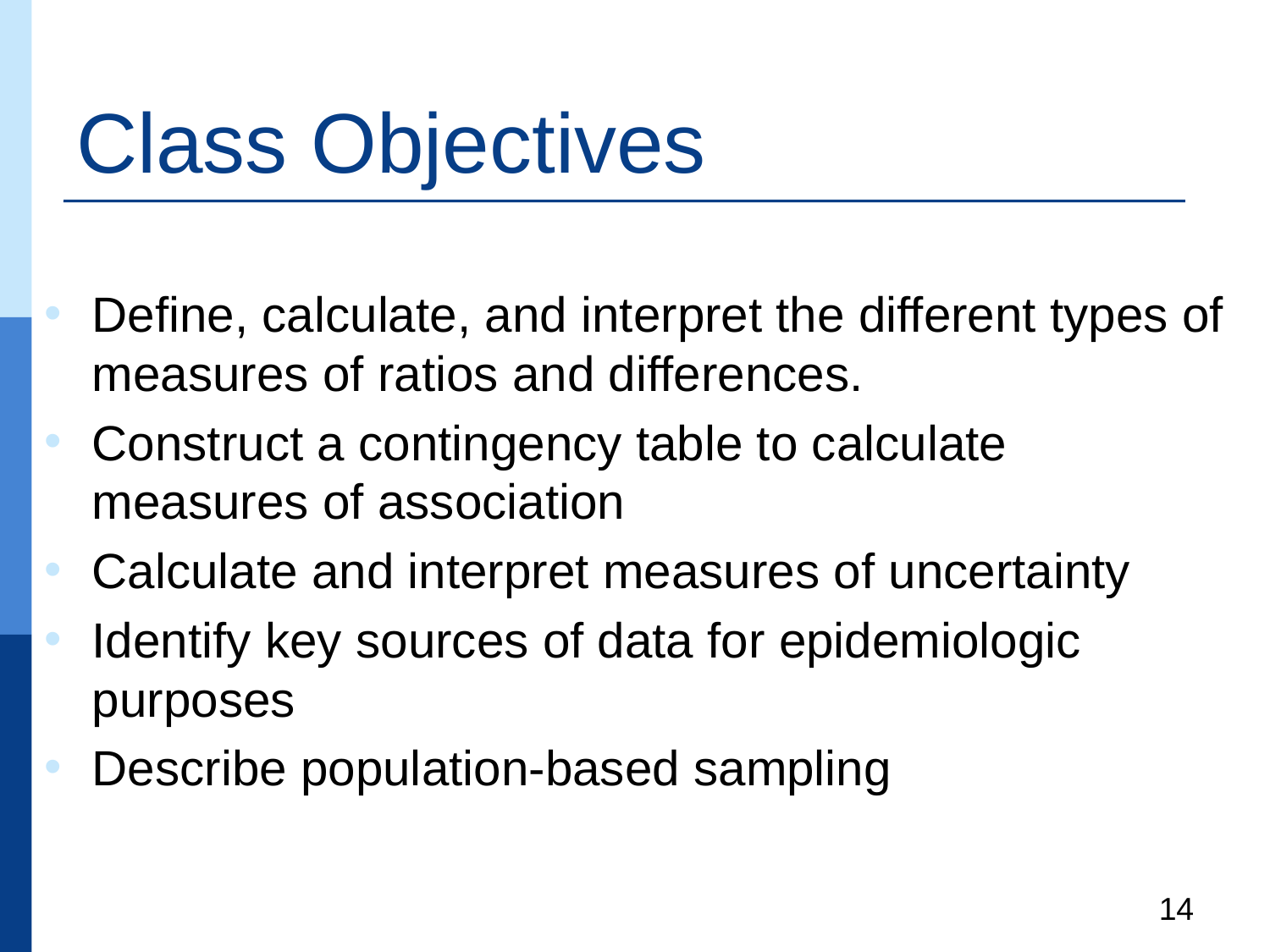

# Class Objectives
Define, calculate, and interpret the different types of measures of ratios and differences.
Construct a contingency table to calculate measures of association
Calculate and interpret measures of uncertainty
Identify key sources of data for epidemiologic purposes
Describe population-based sampling

14